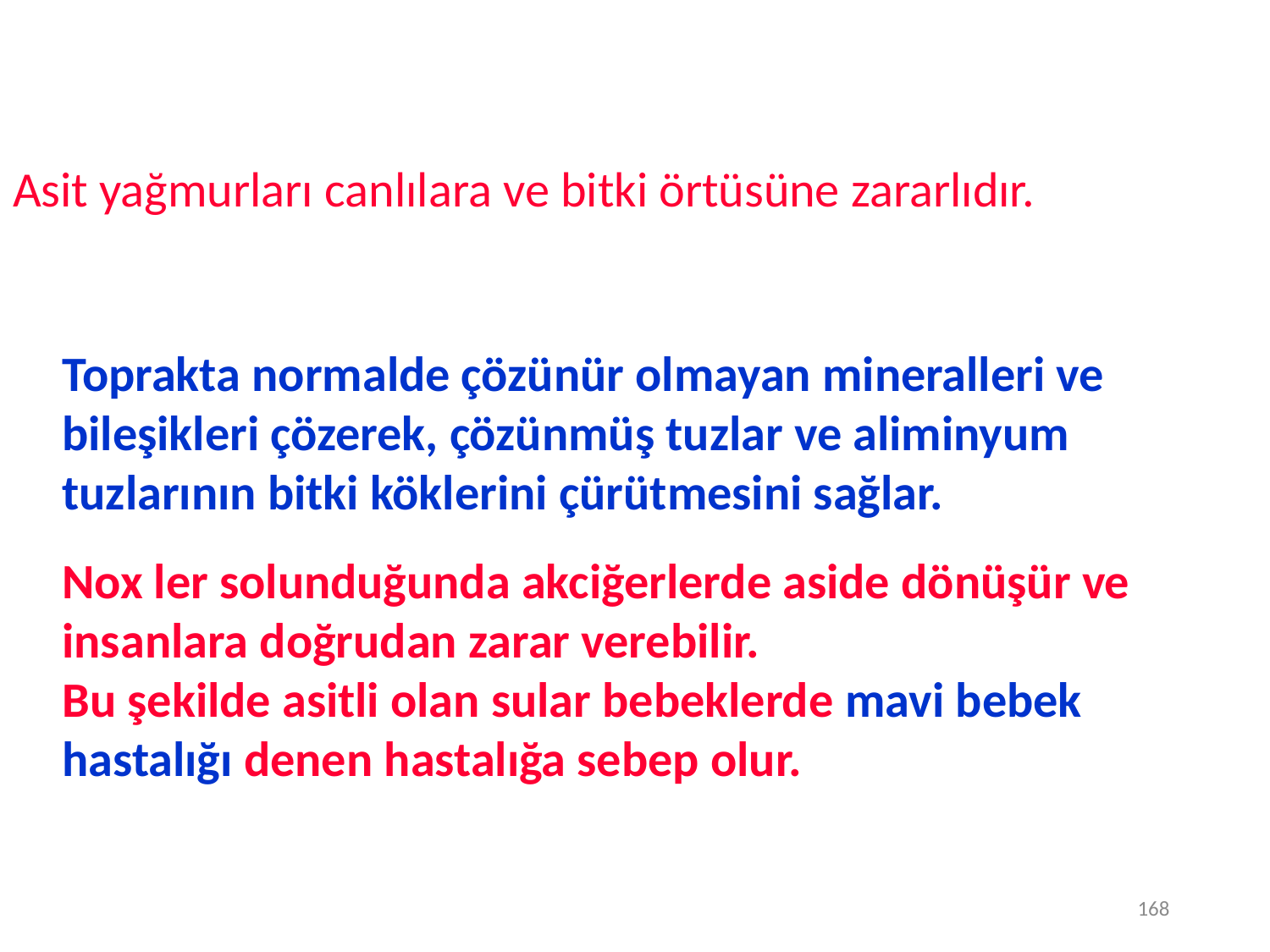

# Asit yağmurları canlılara ve bitki örtüsüne zararlıdır.
Toprakta normalde çözünür olmayan mineralleri ve bileşikleri çözerek, çözünmüş tuzlar ve aliminyum tuzlarının bitki köklerini çürütmesini sağlar.

Nox ler solunduğunda akciğerlerde aside dönüşür ve insanlara doğrudan zarar verebilir.
Bu şekilde asitli olan sular bebeklerde mavi bebek hastalığı denen hastalığa sebep olur.
168